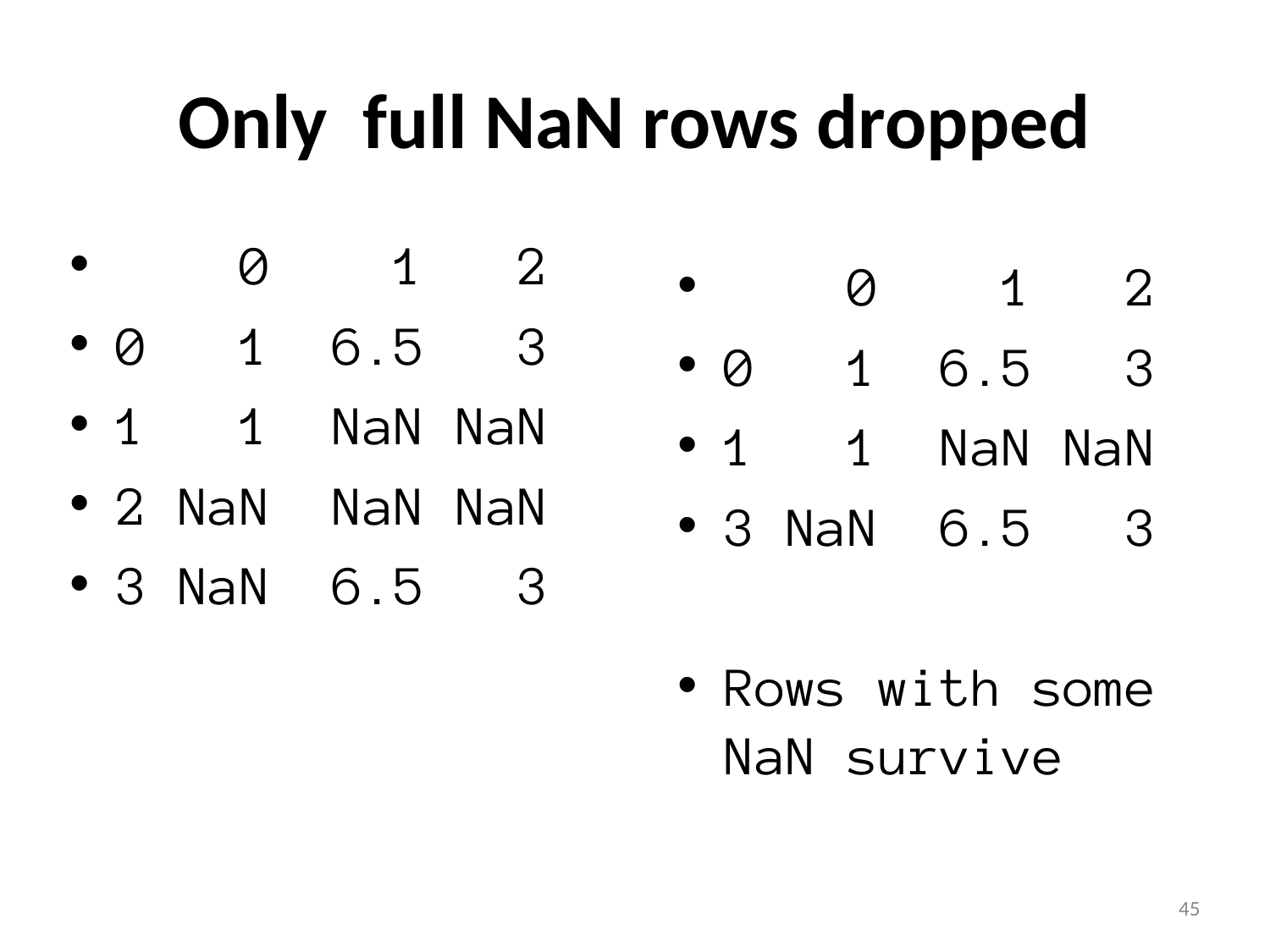

# Only  full NaN rows dropped
    0    1   2
0   1  6.5   3
1   1  NaN NaN
2 NaN  NaN NaN
3 NaN  6.5   3
    0    1   2
0   1  6.5   3
1   1  NaN NaN
3 NaN  6.5   3

Rows with some NaN survive
45